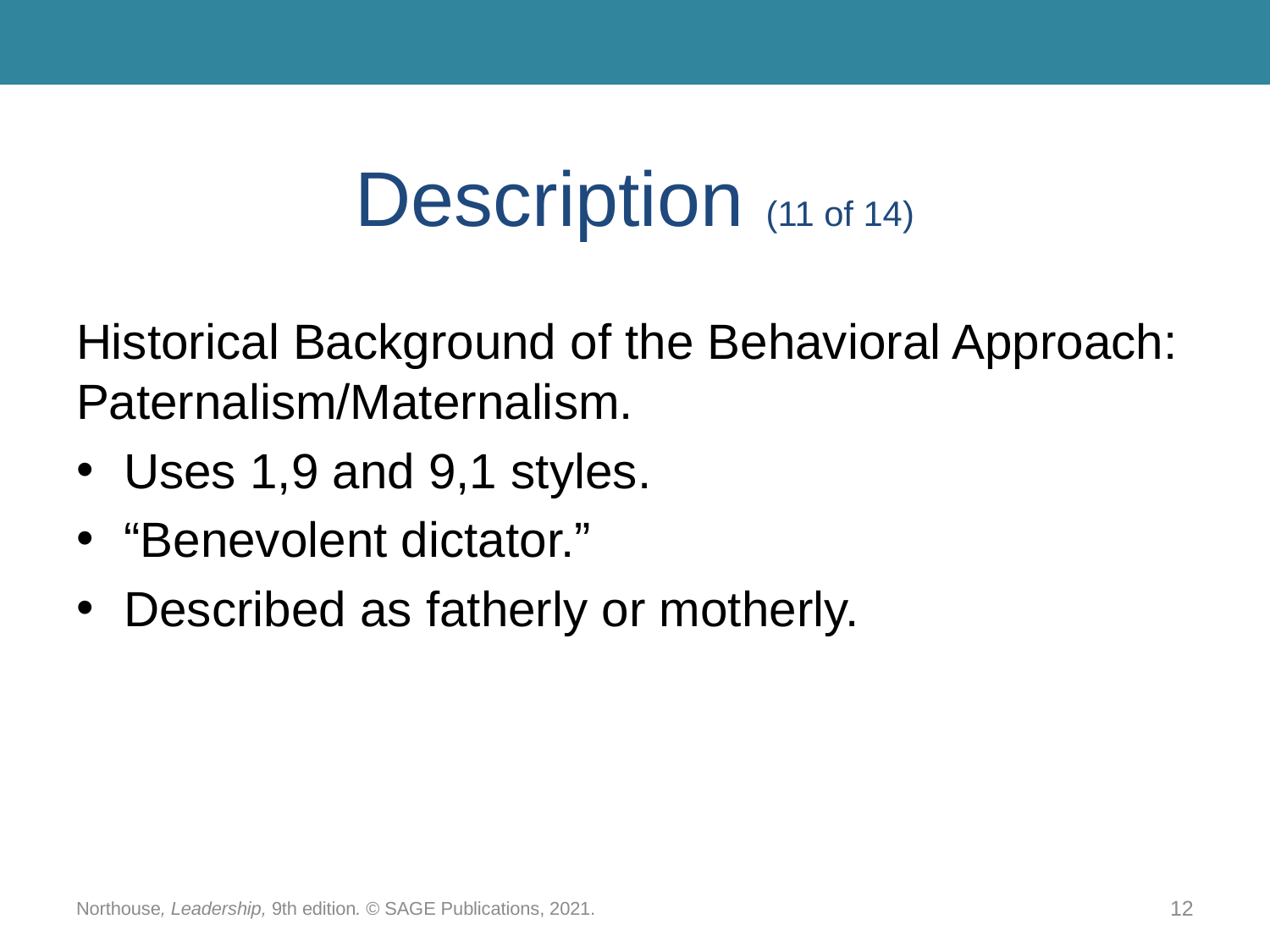

# Description (11 of 14)
Historical Background of the Behavioral Approach: Paternalism/Maternalism.
Uses 1,9 and 9,1 styles.
“Benevolent dictator.”
Described as fatherly or motherly.
Northouse, Leadership, 9th edition. © SAGE Publications, 2021.
12